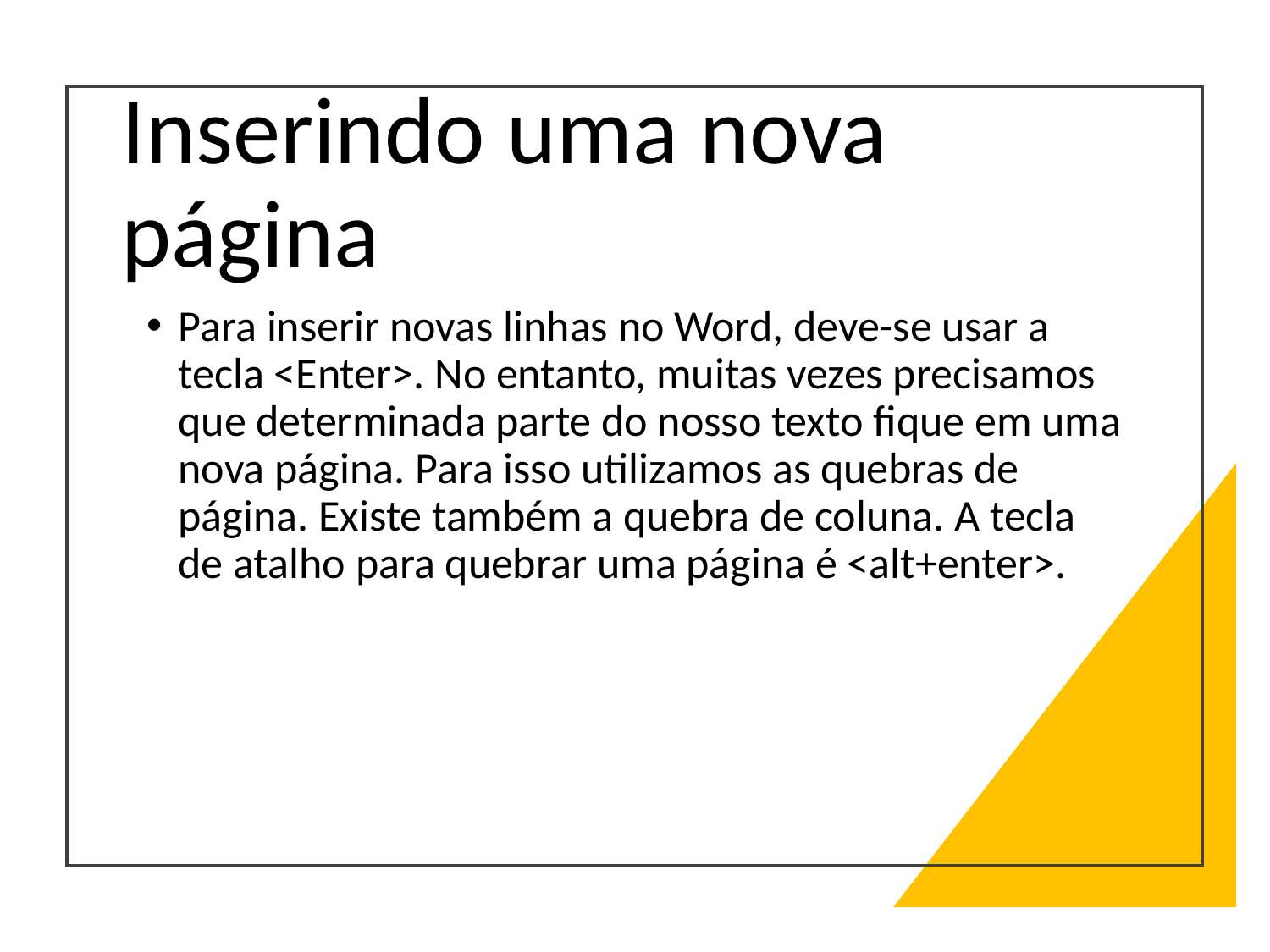

# Inserindo uma nova página

Para inserir novas linhas no Word, deve-se usar a tecla <Enter>. No entanto, muitas vezes precisamos que determinada parte do nosso texto fique em uma nova página. Para isso utilizamos as quebras de página. Existe também a quebra de coluna. A tecla de atalho para quebrar uma página é <alt+enter>.